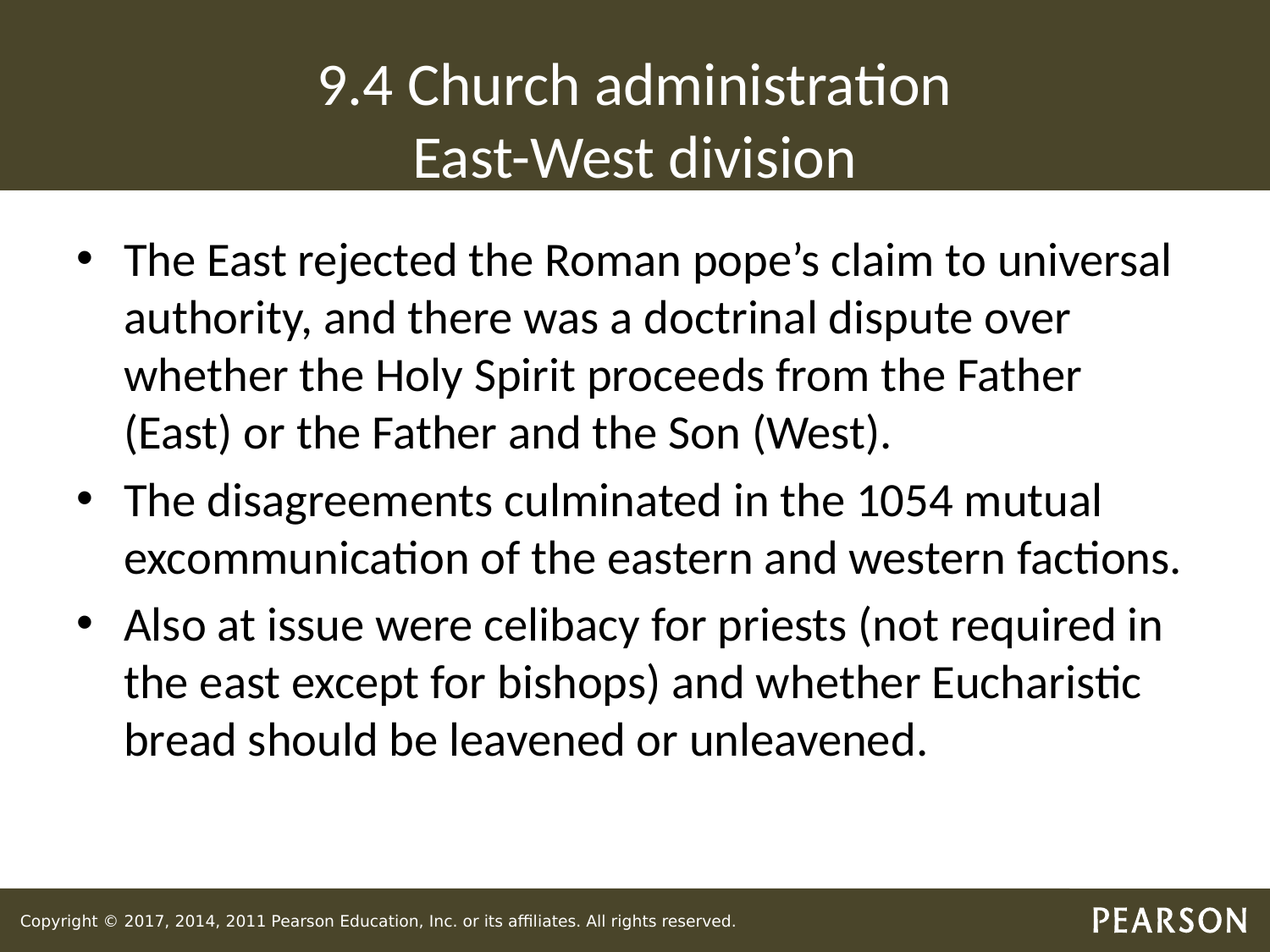

# 9.4 Church administration East-West division
The East rejected the Roman pope’s claim to universal authority, and there was a doctrinal dispute over whether the Holy Spirit proceeds from the Father (East) or the Father and the Son (West).
The disagreements culminated in the 1054 mutual excommunication of the eastern and western factions.
Also at issue were celibacy for priests (not required in the east except for bishops) and whether Eucharistic bread should be leavened or unleavened.